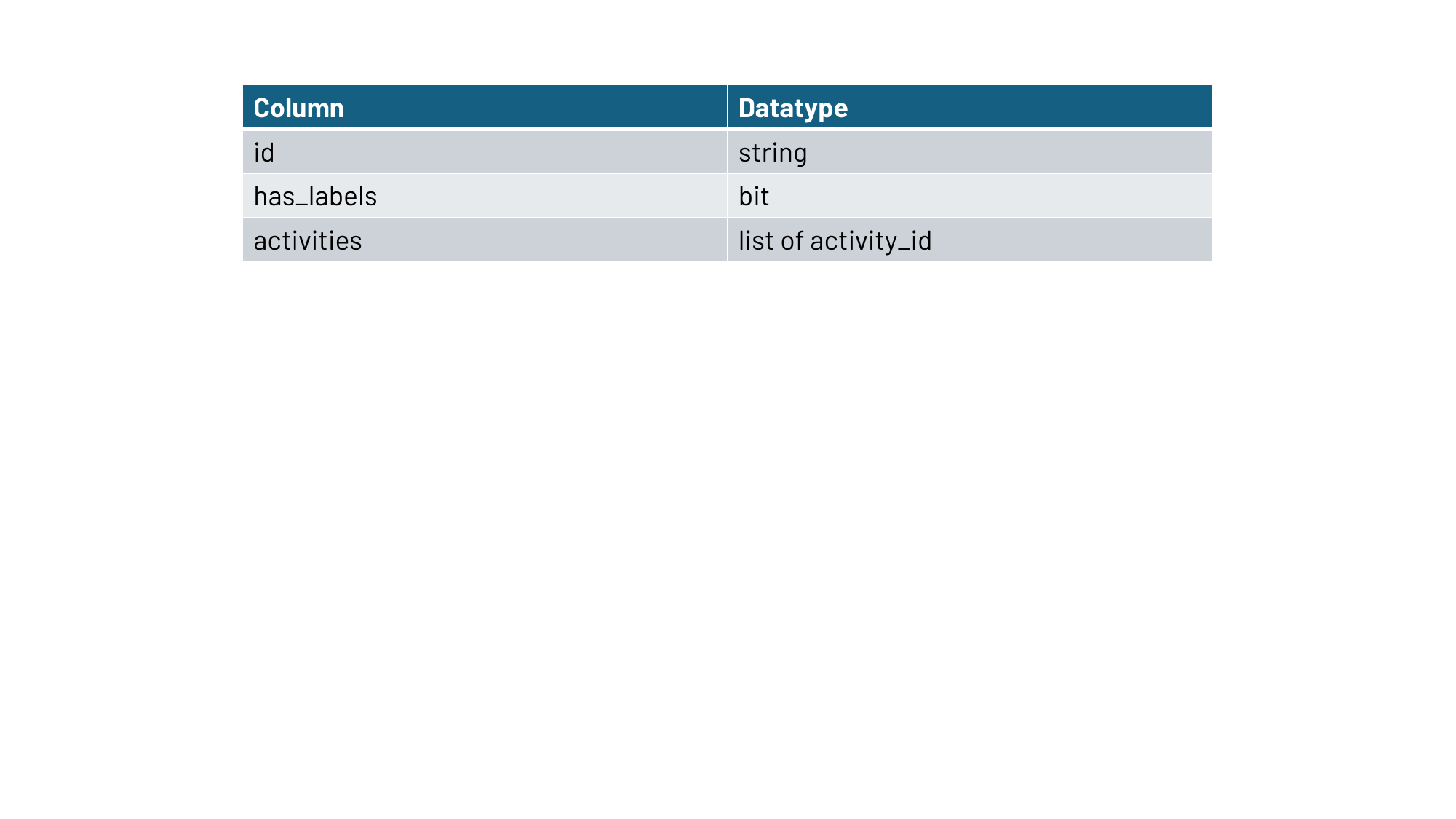

| Column | Datatype |
| --- | --- |
| id | string |
| has\_labels | bit |
| activities | list of activity\_id |